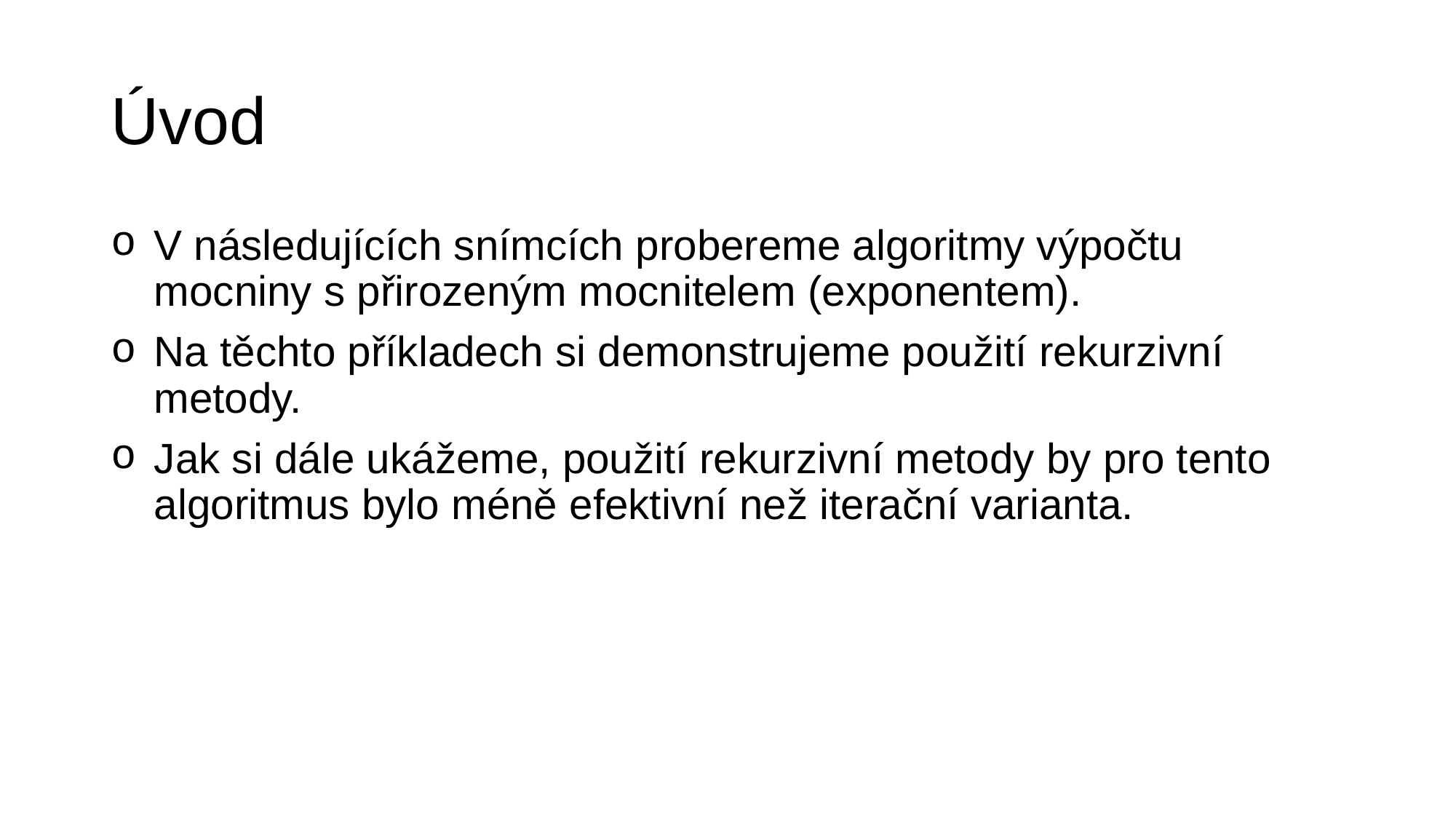

# Úvod
V následujících snímcích probereme algoritmy výpočtu mocniny s přirozeným mocnitelem (exponentem).
Na těchto příkladech si demonstrujeme použití rekurzivní metody.
Jak si dále ukážeme, použití rekurzivní metody by pro tento algoritmus bylo méně efektivní než iterační varianta.